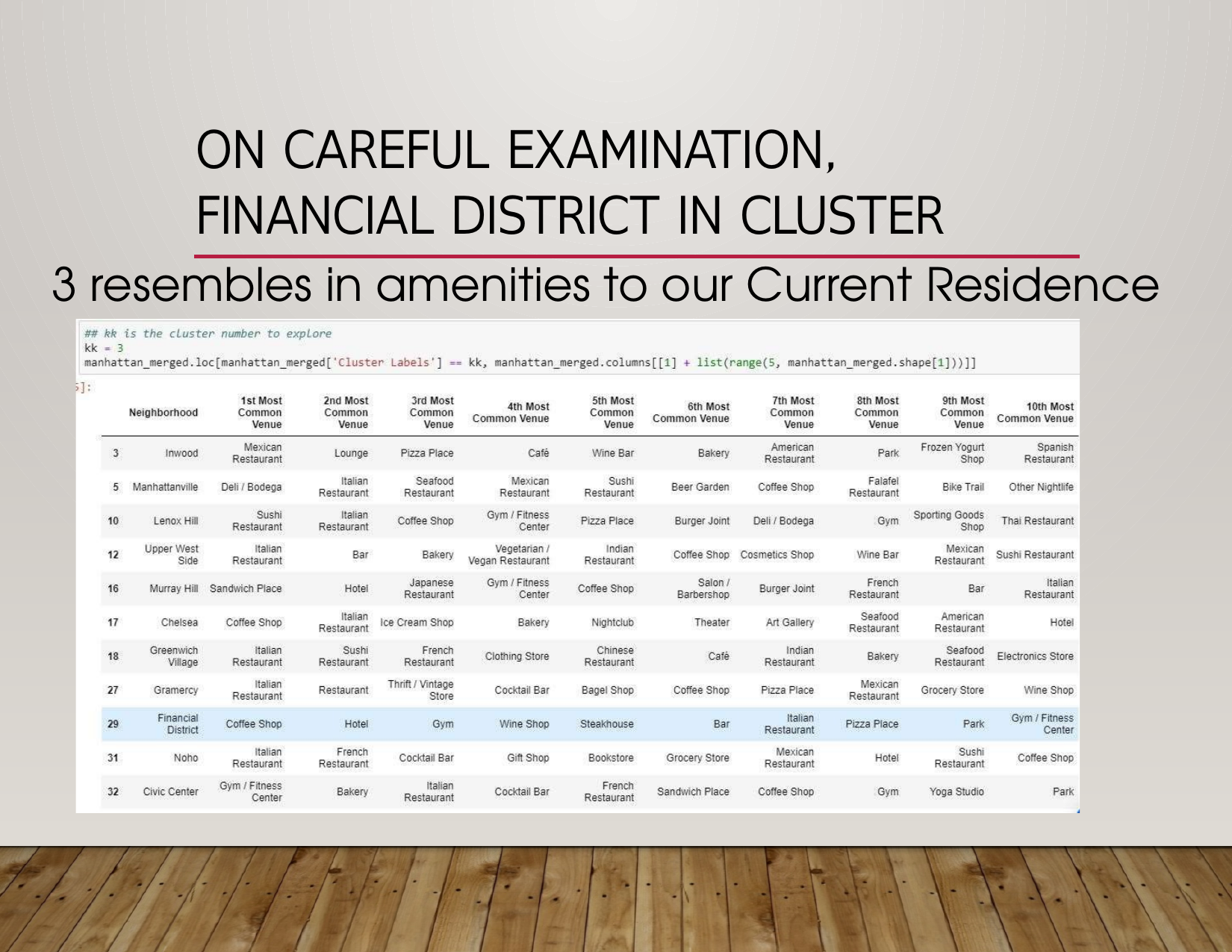

# On Careful Examination, Financial District in Cluster
3 resembles in amenities to our Current Residence